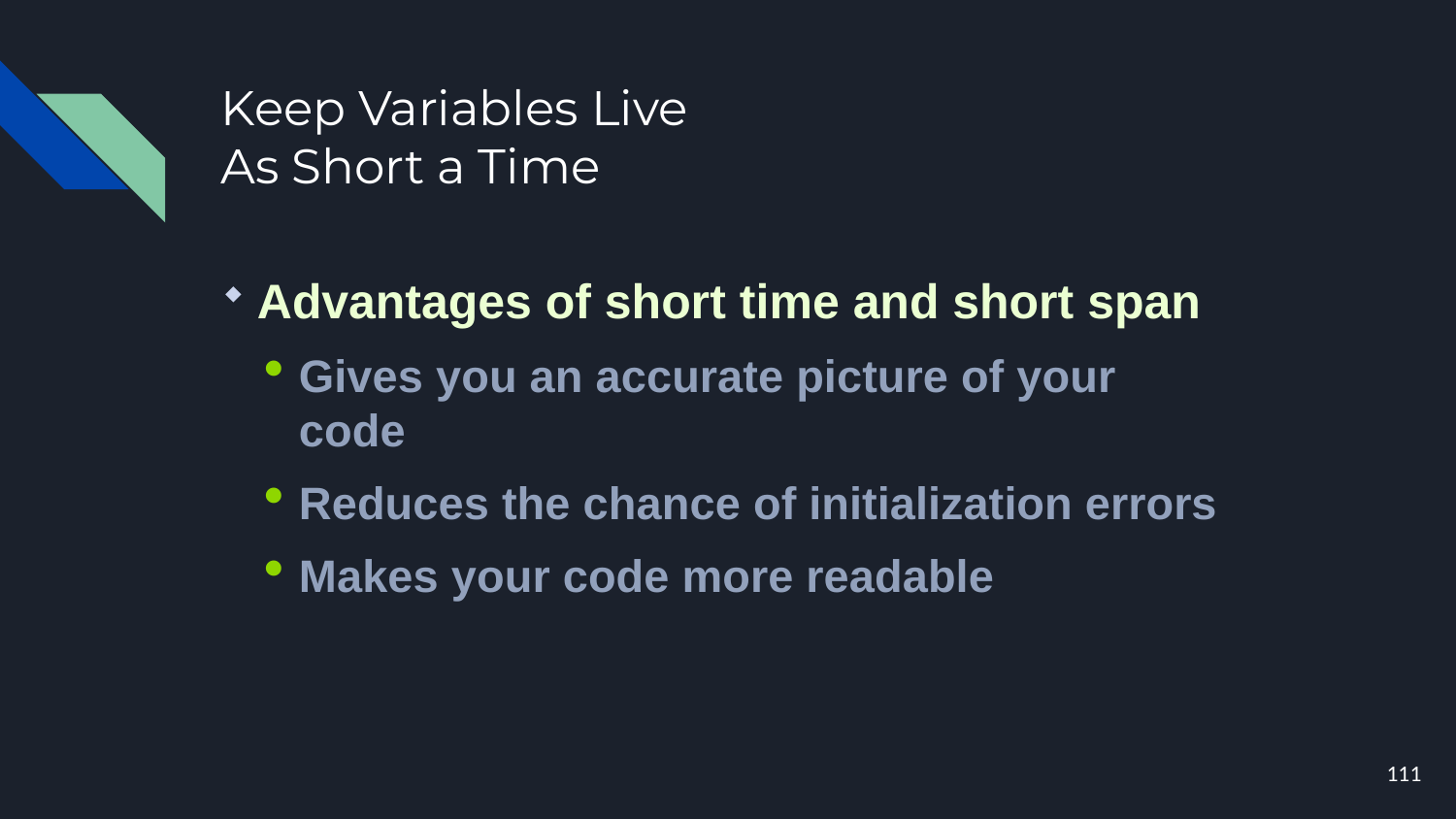

# Keep Variables Live As Short a Time
Advantages of short time and short span
Gives you an accurate picture of your code
Reduces the chance of initialization errors
Makes your code more readable
111